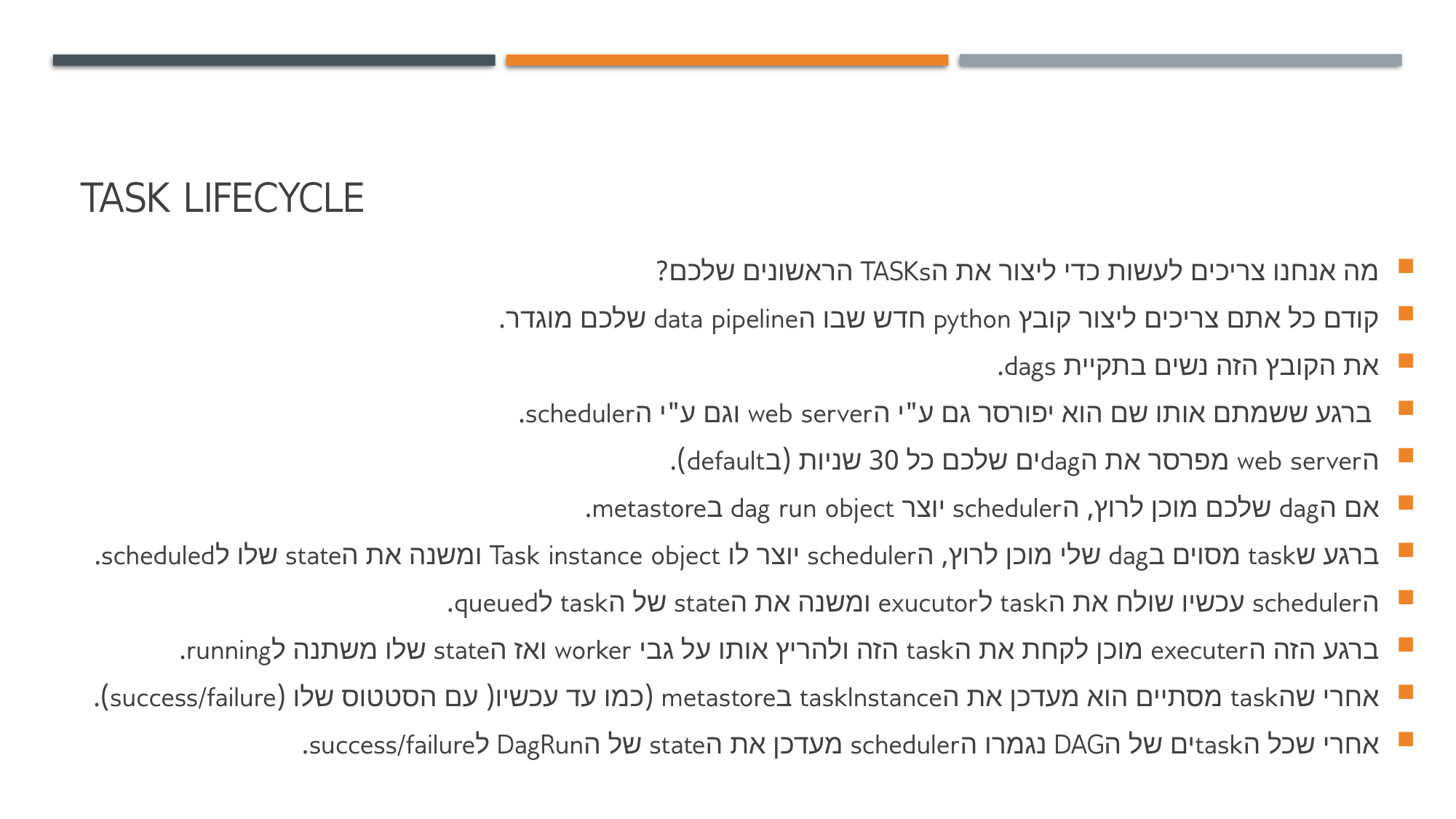

# Task lifecycle
מה אנחנו צריכים לעשות כדי ליצור את הTASKs הראשונים שלכם?
קודם כל אתם צריכים ליצור קובץ python חדש שבו הdata pipeline שלכם מוגדר.
את הקובץ הזה נשים בתקיית dags.
 ברגע ששמתם אותו שם הוא יפורסר גם ע"י הweb server וגם ע"י הscheduler.
הweb server מפרסר את הdagים שלכם כל 30 שניות (בdefault).
אם הdag שלכם מוכן לרוץ, הscheduler יוצר dag run object בmetastore.
ברגע שtask מסוים בdag שלי מוכן לרוץ, הscheduler יוצר לו Task instance object ומשנה את הstate שלו לscheduled.
הscheduler עכשיו שולח את הtask לexucutor ומשנה את הstate של הtask לqueued.
ברגע הזה הexecuter מוכן לקחת את הtask הזה ולהריץ אותו על גבי worker ואז הstate שלו משתנה לrunning.
אחרי שהtask מסתיים הוא מעדכן את הtaskInstance בmetastore (כמו עד עכשיו( עם הסטטוס שלו (success/failure).
אחרי שכל הtaskים של הDAG נגמרו הscheduler מעדכן את הstate של הDagRun לsuccess/failure.